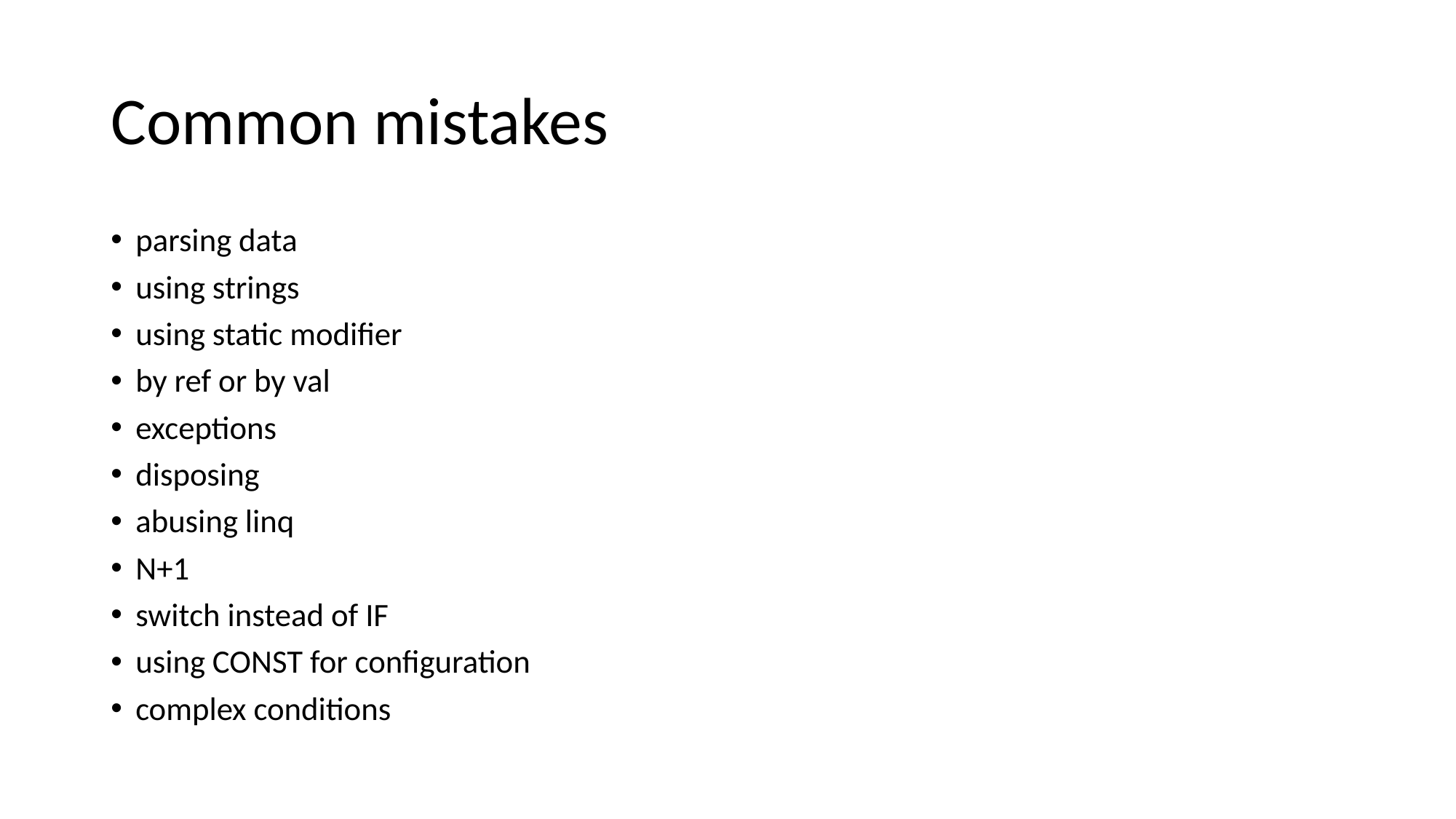

# Common mistakes
parsing data
using strings
using static modifier
by ref or by val
exceptions
disposing
abusing linq
N+1
switch instead of IF
using CONST for configuration
complex conditions